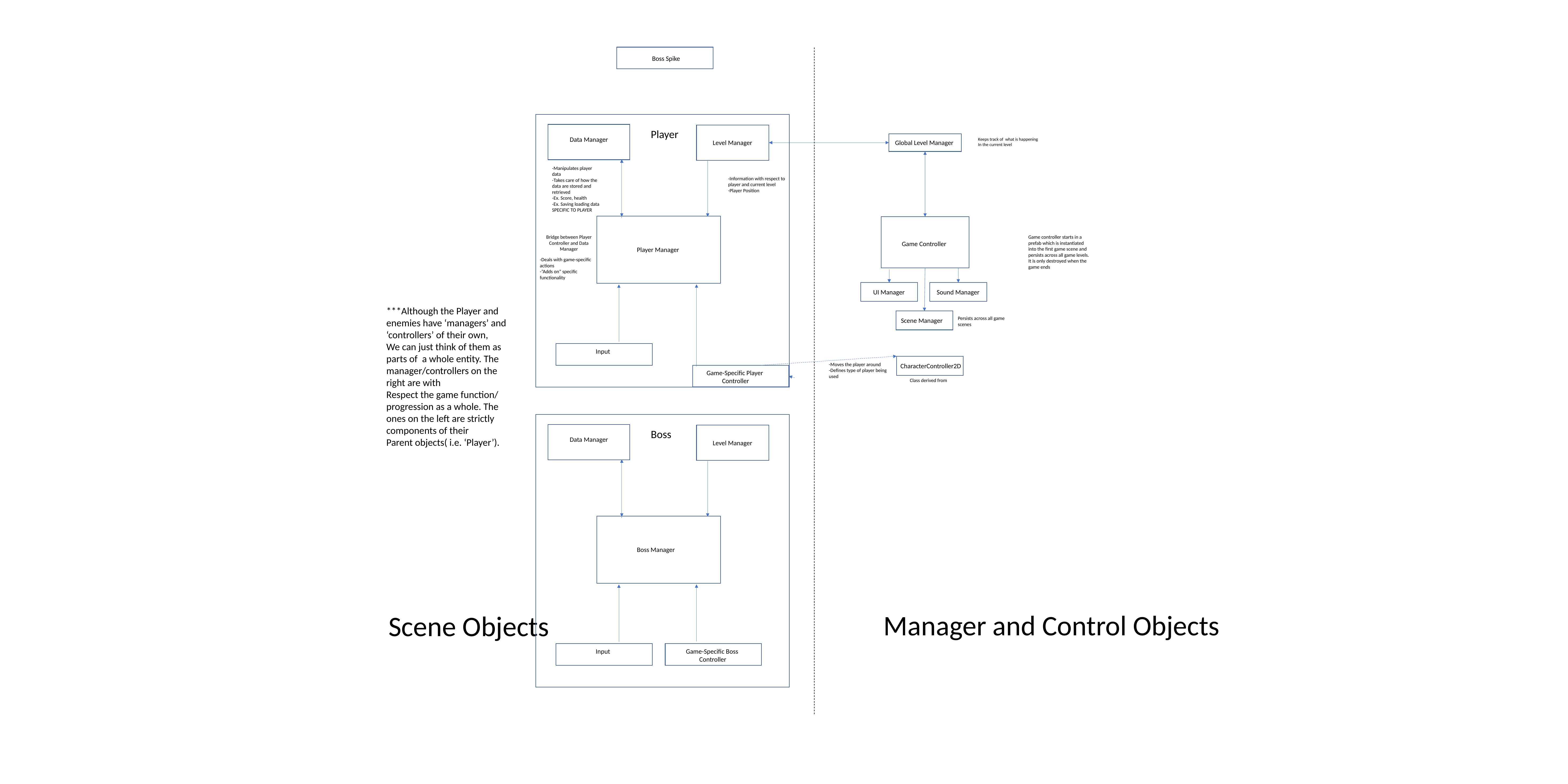

Boss Spike

Player
Data Manager

Keeps track of  what is happening
In the current level

Global Level Manager
Level Manager
-Manipulates player data
-Takes care of how the data are stored and retrieved
-Ex. Score, health
-Ex. Saving loading data
SPECIFIC TO PLAYER
-Information with respect to player and current level
-Player Position

Bridge between Player Controller and Data Manager
Game controller starts in a prefab which is instantiated into the first game scene and persists across all game levels. It is only destroyed when the game ends
Game Controller
Player Manager
-Deals with game-specific actions
-”Adds on” specific functionality

UI Manager
Sound Manager
***Although the Player and enemies have ‘managers’ and ‘controllers’ of their own,
We can just think of them as parts of  a whole entity. The manager/controllers on the right are with
Respect the game function/ progression as a whole. The ones on the left are strictly components of their
Parent objects( i.e. ‘Player’).

Persists across all game scenes
Scene Manager

Input

-Moves the player around
-Defines type of player being used
CharacterController2D

Game-Specific Player
 Controller
Class derived from

Boss
Data Manager
Level Manager

Boss Manager
Manager and Control Objects
Scene Objects

Input
Game-Specific Boss
 Controller